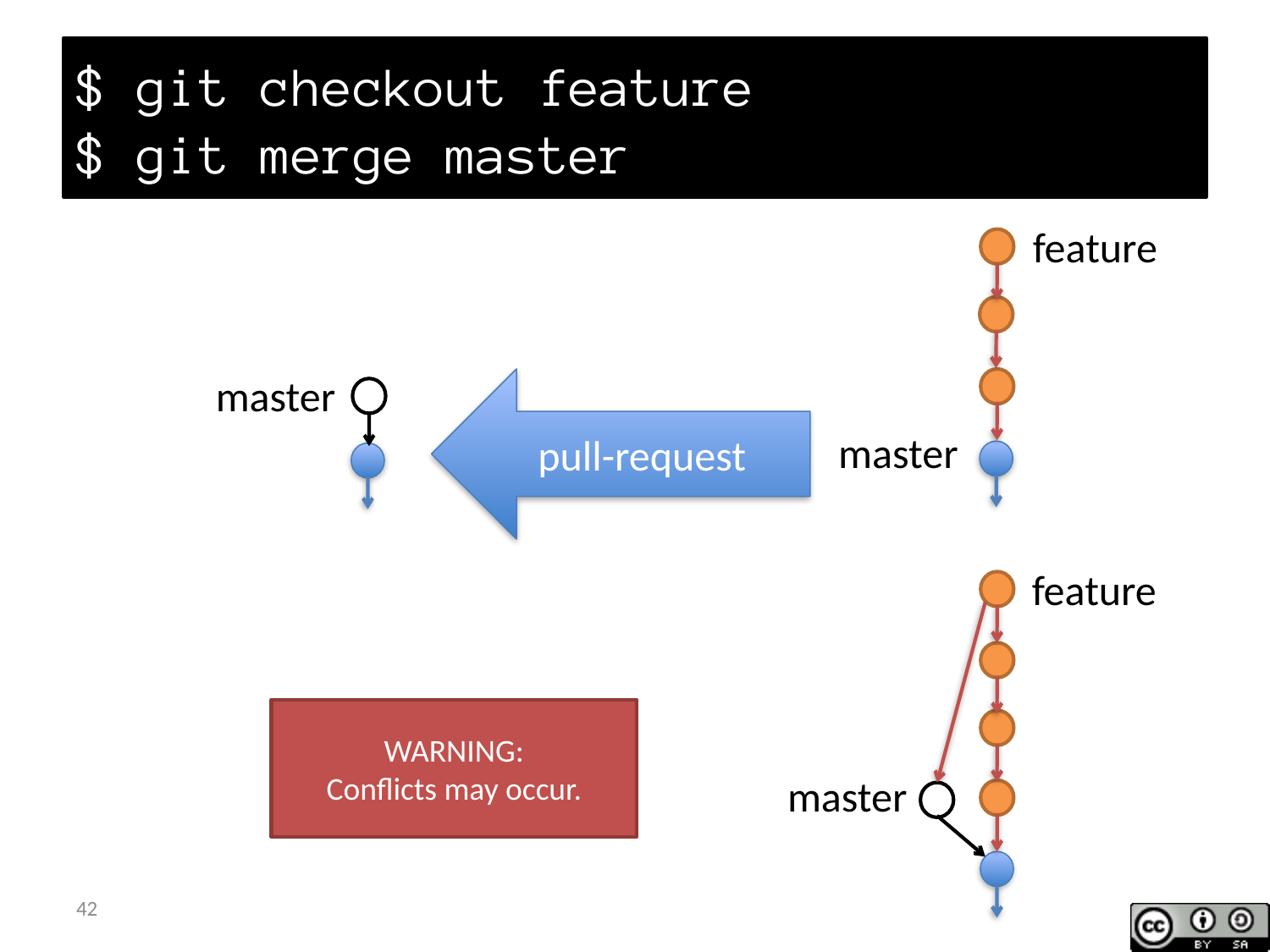

# $ git checkout feature $ git merge master
feature

master

pull-request

master

feature

WARNING:
Conflicts may occur.

master

42